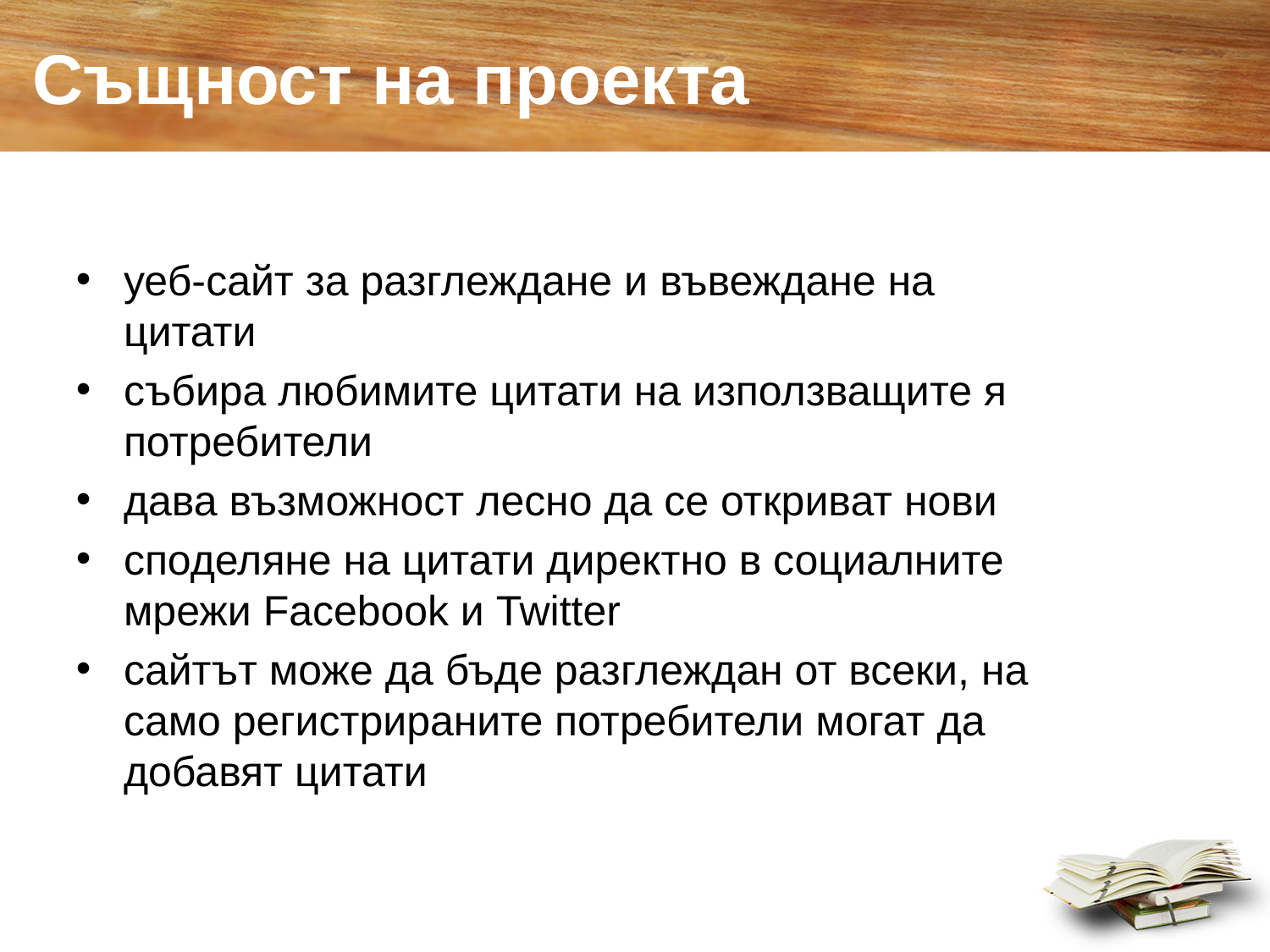

# Същност на проекта
уеб-сайт за разглеждане и въвеждане на цитати
събира любимите цитати на използващите я потребители
дава възможност лесно да се откриват нови
споделяне на цитати директно в социалните мрежи Facebook и Twitter
сайтът може да бъде разглеждан от всеки, на само регистрираните потребители могат да добавят цитати